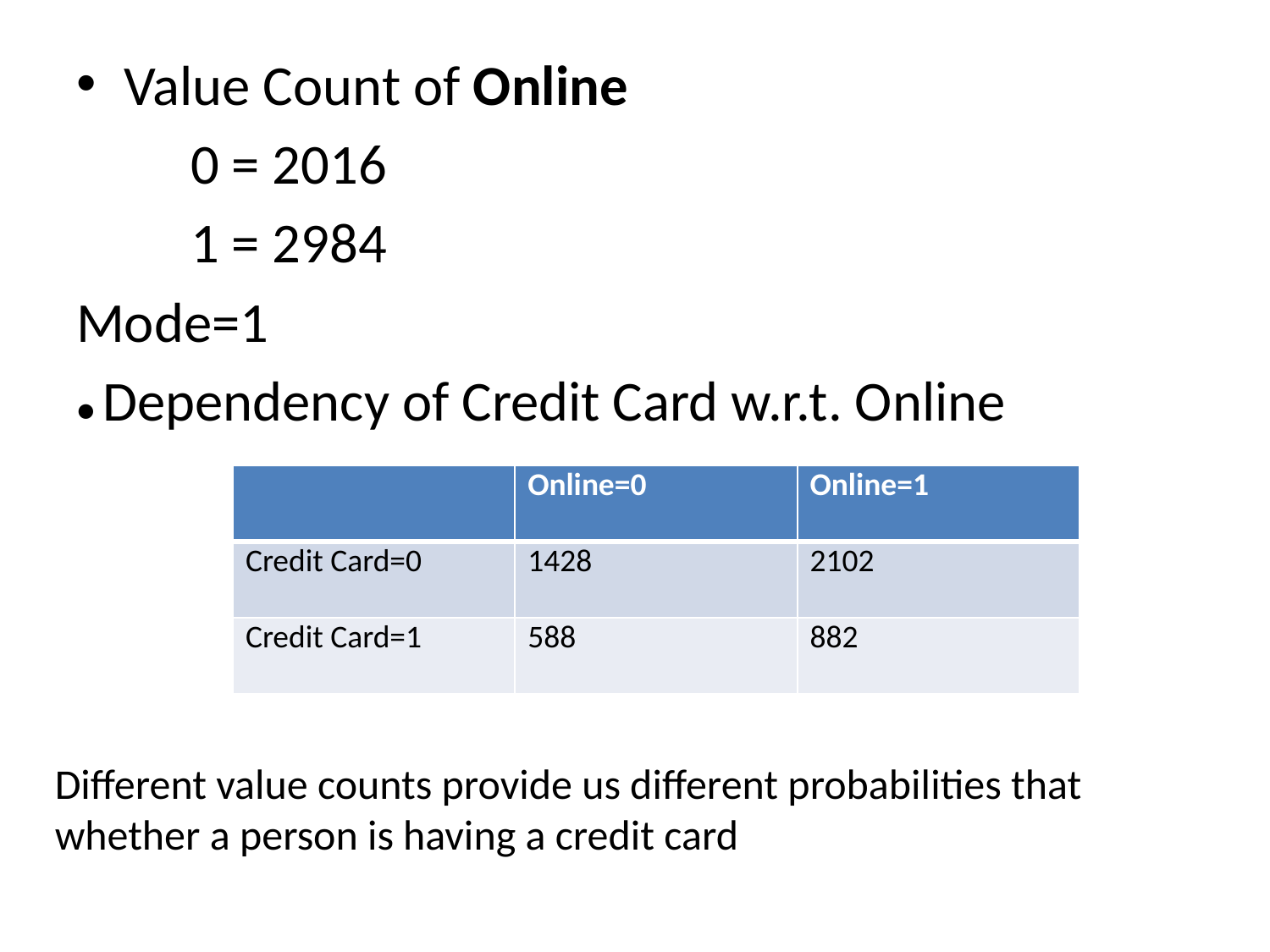

#
Value Count of Online
         0 = 2016
         1 = 2984
Mode=1
● Dependency of Credit Card w.r.t. Online
|  | Online=0 | Online=1 |
| --- | --- | --- |
| Credit Card=0 | 1428 | 2102 |
| Credit Card=1 | 588 | 882 |
Different value counts provide us different probabilities that whether a person is having a credit card